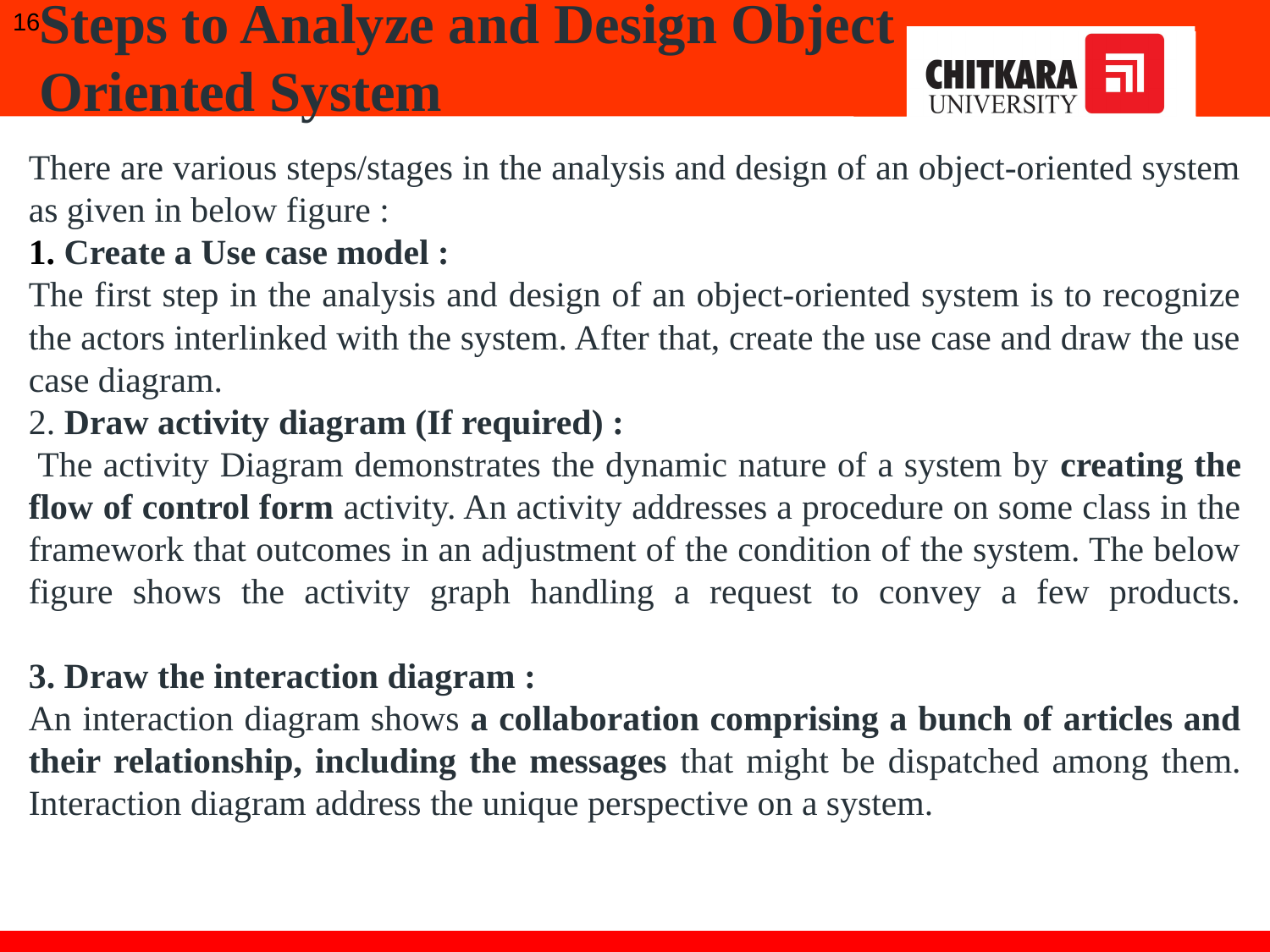

16
Steps to Analyze and Design Object Oriented System
There are various steps/stages in the analysis and design of an object-oriented system as given in below figure :
 Create a Use case model :
The first step in the analysis and design of an object-oriented system is to recognize the actors interlinked with the system. After that, create the use case and draw the use case diagram.
2. Draw activity diagram (If required) :
 The activity Diagram demonstrates the dynamic nature of a system by creating the flow of control form activity. An activity addresses a procedure on some class in the framework that outcomes in an adjustment of the condition of the system. The below figure shows the activity graph handling a request to convey a few products.
3. Draw the interaction diagram :
An interaction diagram shows a collaboration comprising a bunch of articles and their relationship, including the messages that might be dispatched among them. Interaction diagram address the unique perspective on a system.